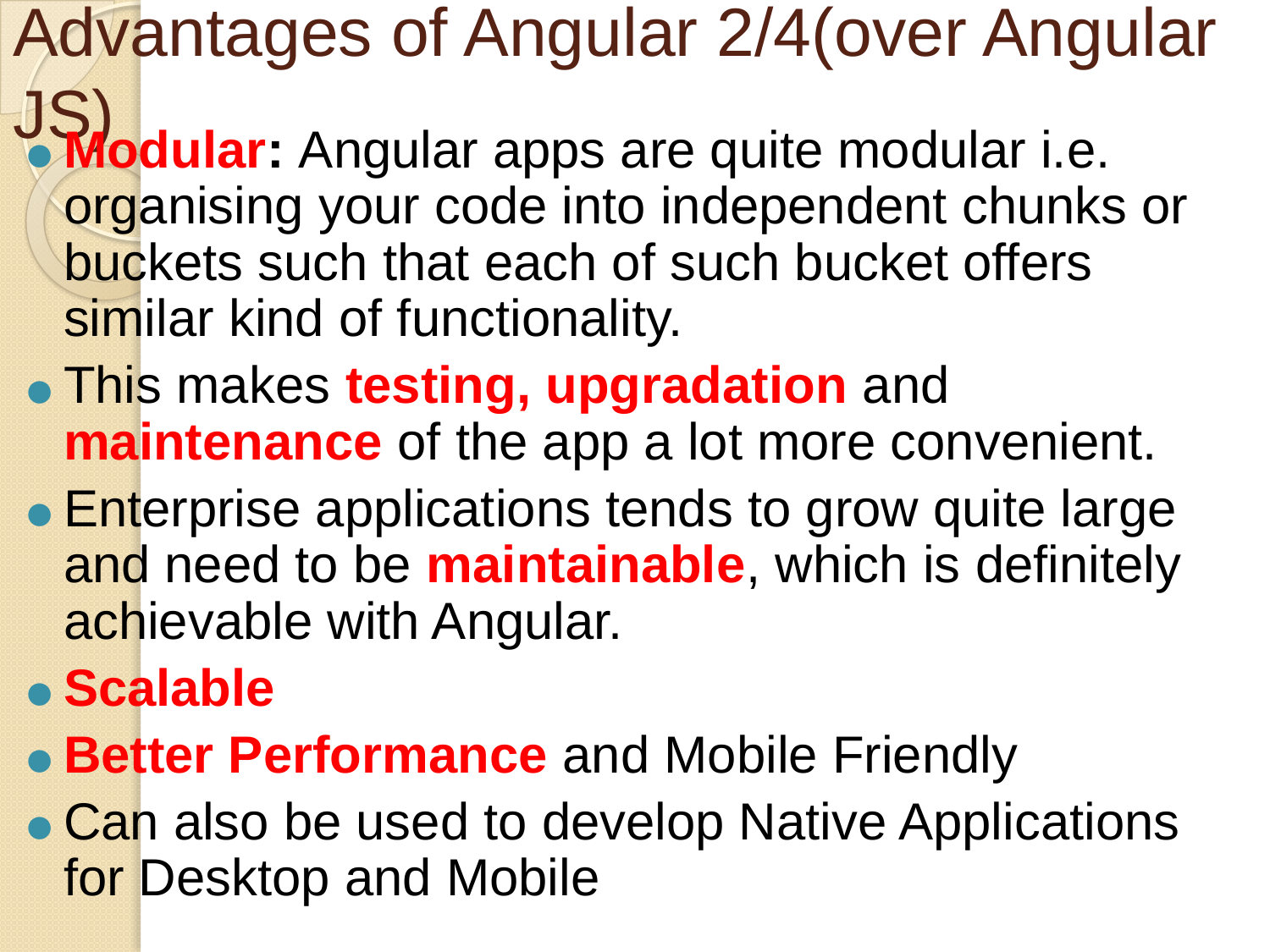

# Advantages of Angular 2/4(over Angular JS)
Modular: Angular apps are quite modular i.e. organising your code into independent chunks or buckets such that each of such bucket offers similar kind of functionality.
This makes testing, upgradation and maintenance of the app a lot more convenient.
Enterprise applications tends to grow quite large and need to be maintainable, which is definitely achievable with Angular.
Scalable
Better Performance and Mobile Friendly
Can also be used to develop Native Applications for Desktop and Mobile